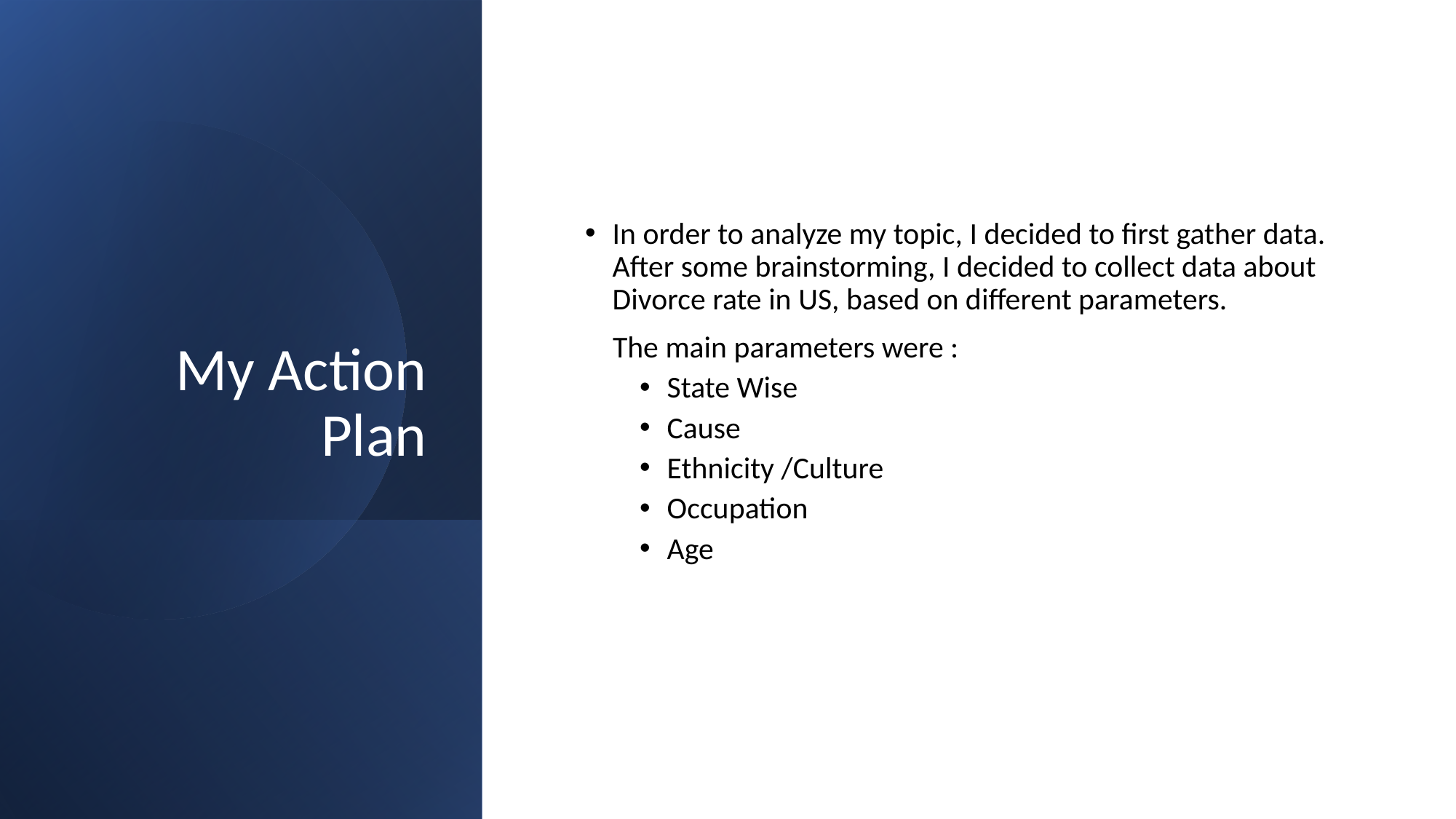

# My Action Plan
In order to analyze my topic, I decided to first gather data.  After some brainstorming, I decided to collect data about Divorce rate in US, based on different parameters.
    The main parameters were :
State Wise
Cause
Ethnicity /Culture
Occupation
Age